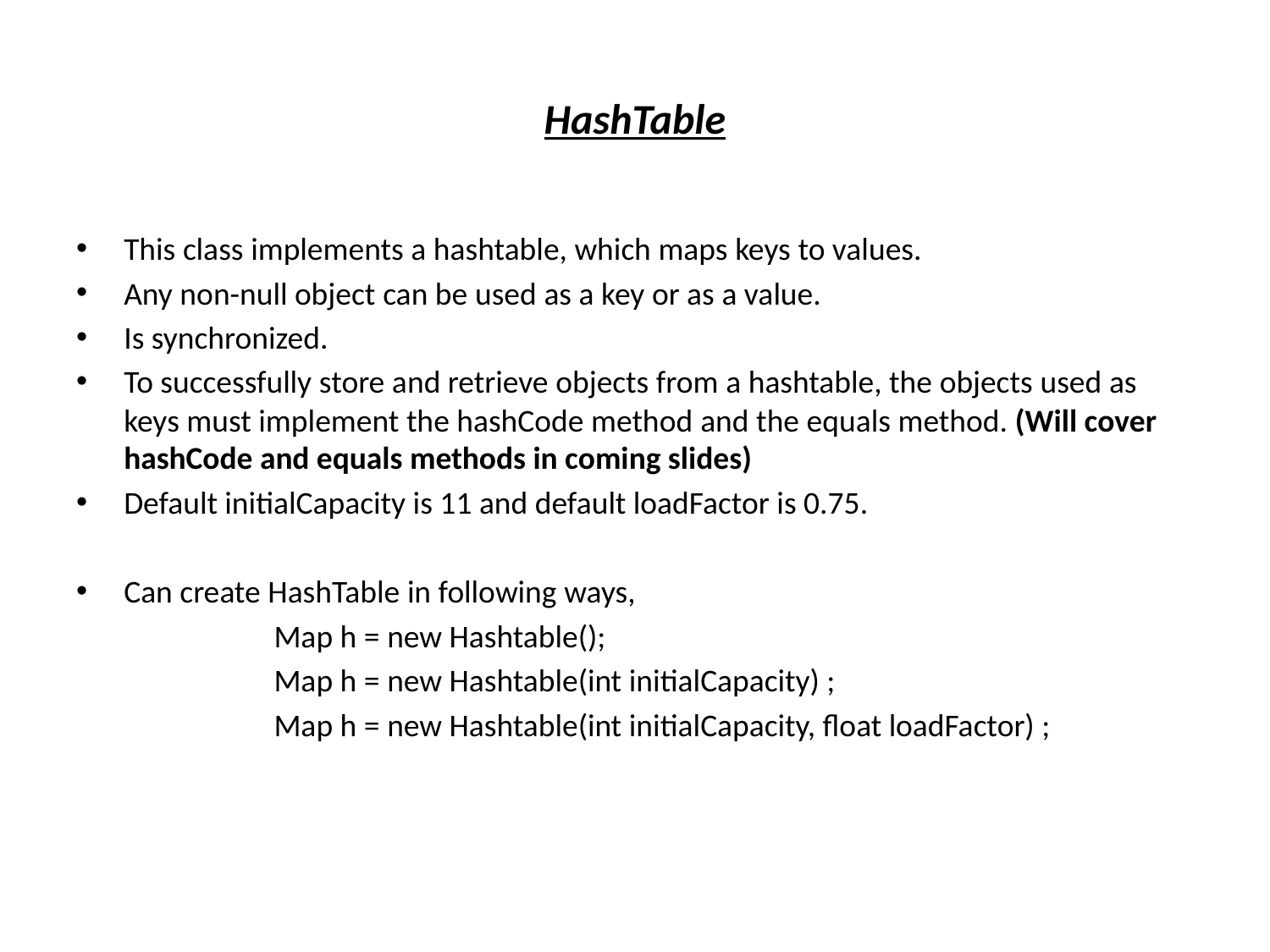

# HashTable
This class implements a hashtable, which maps keys to values.
Any non-null object can be used as a key or as a value.
Is synchronized.
To successfully store and retrieve objects from a hashtable, the objects used as keys must implement the hashCode method and the equals method. (Will cover hashCode and equals methods in coming slides)
Default initialCapacity is 11 and default loadFactor is 0.75.

Can create HashTable in following ways,
	 Map h = new Hashtable();
	 Map h = new Hashtable(int initialCapacity) ;
	 Map h = new Hashtable(int initialCapacity, float loadFactor) ;